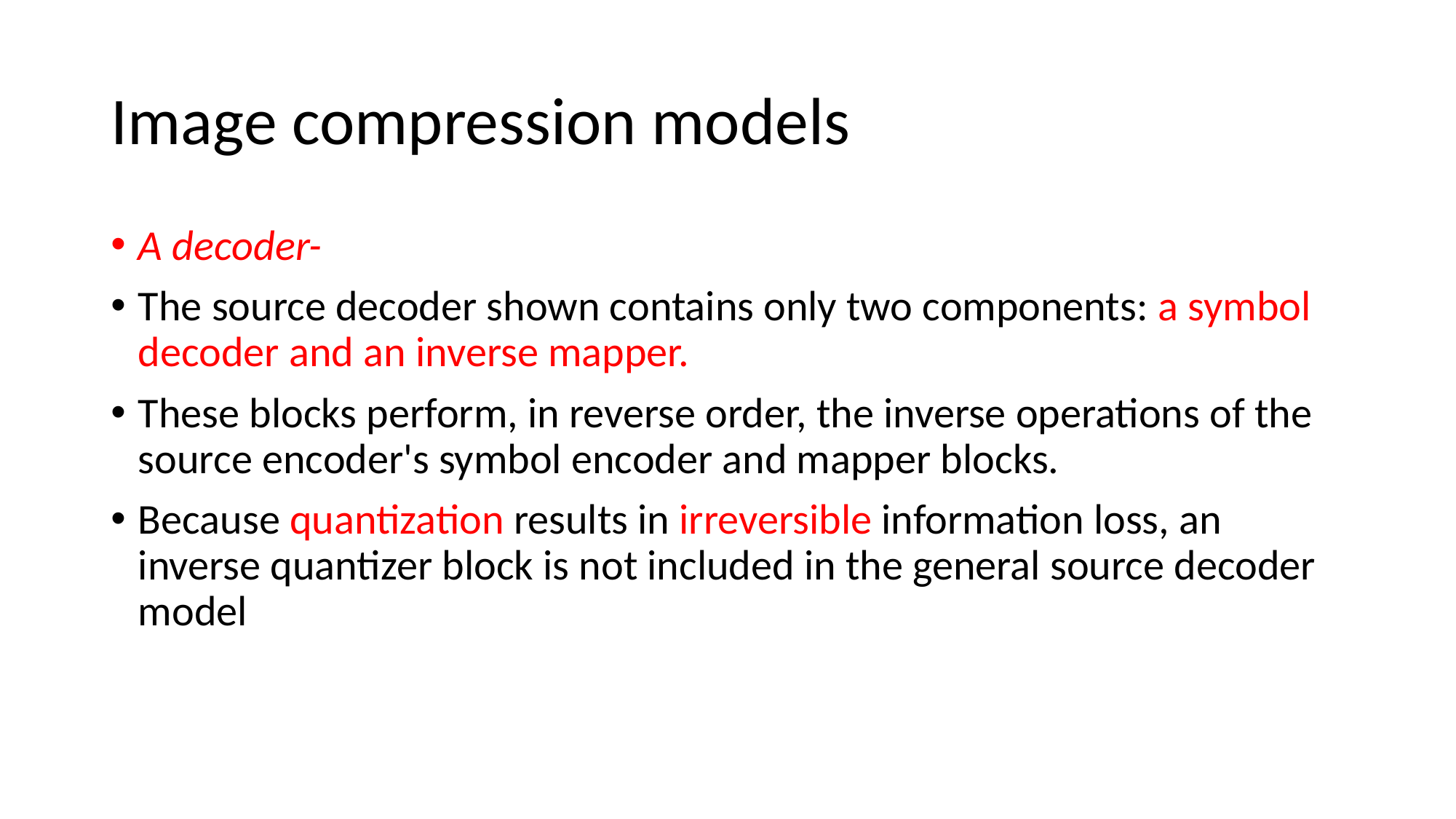

# Image compression models
A decoder-
The source decoder shown contains only two components: a symbol decoder and an inverse mapper.
These blocks perform, in reverse order, the inverse operations of the source encoder's symbol encoder and mapper blocks.
Because quantization results in irreversible information loss, an inverse quantizer block is not included in the general source decoder model